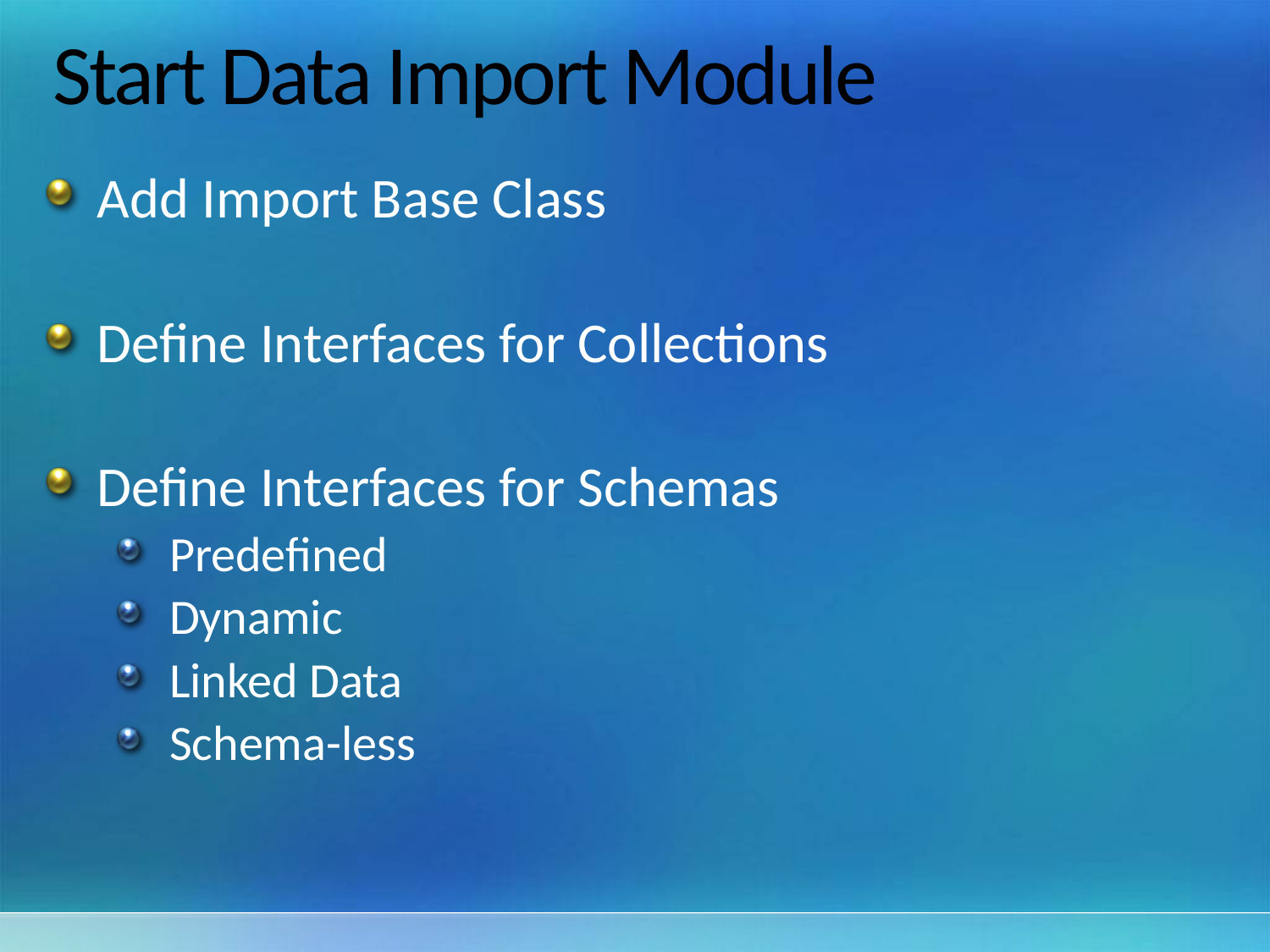

# Start Data Import Module
Add Import Base Class

Define Interfaces for Collections

Define Interfaces for Schemas
Predefined
Dynamic
Linked Data
Schema-less